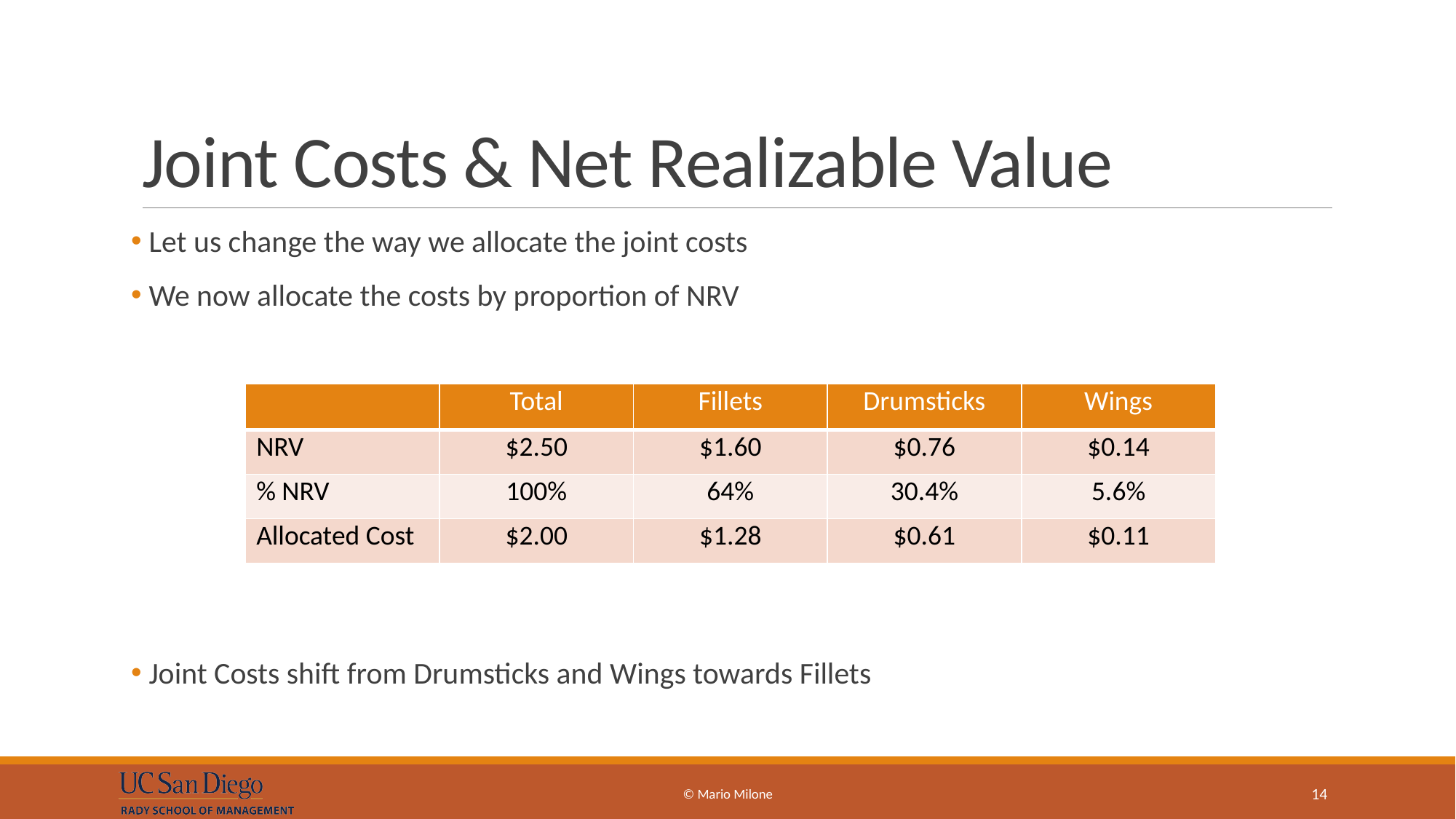

# Joint Costs & Net Realizable Value
 Let us change the way we allocate the joint costs
 We now allocate the costs by proportion of NRV

 Joint Costs shift from Drumsticks and Wings towards Fillets
|  | Total | Fillets | Drumsticks | Wings |
| --- | --- | --- | --- | --- |
| NRV | $2.50 | $1.60 | $0.76 | $0.14 |
| % NRV | 100% | 64% | 30.4% | 5.6% |
| Allocated Cost | $2.00 | $1.28 | $0.61 | $0.11 |
© Mario Milone
14